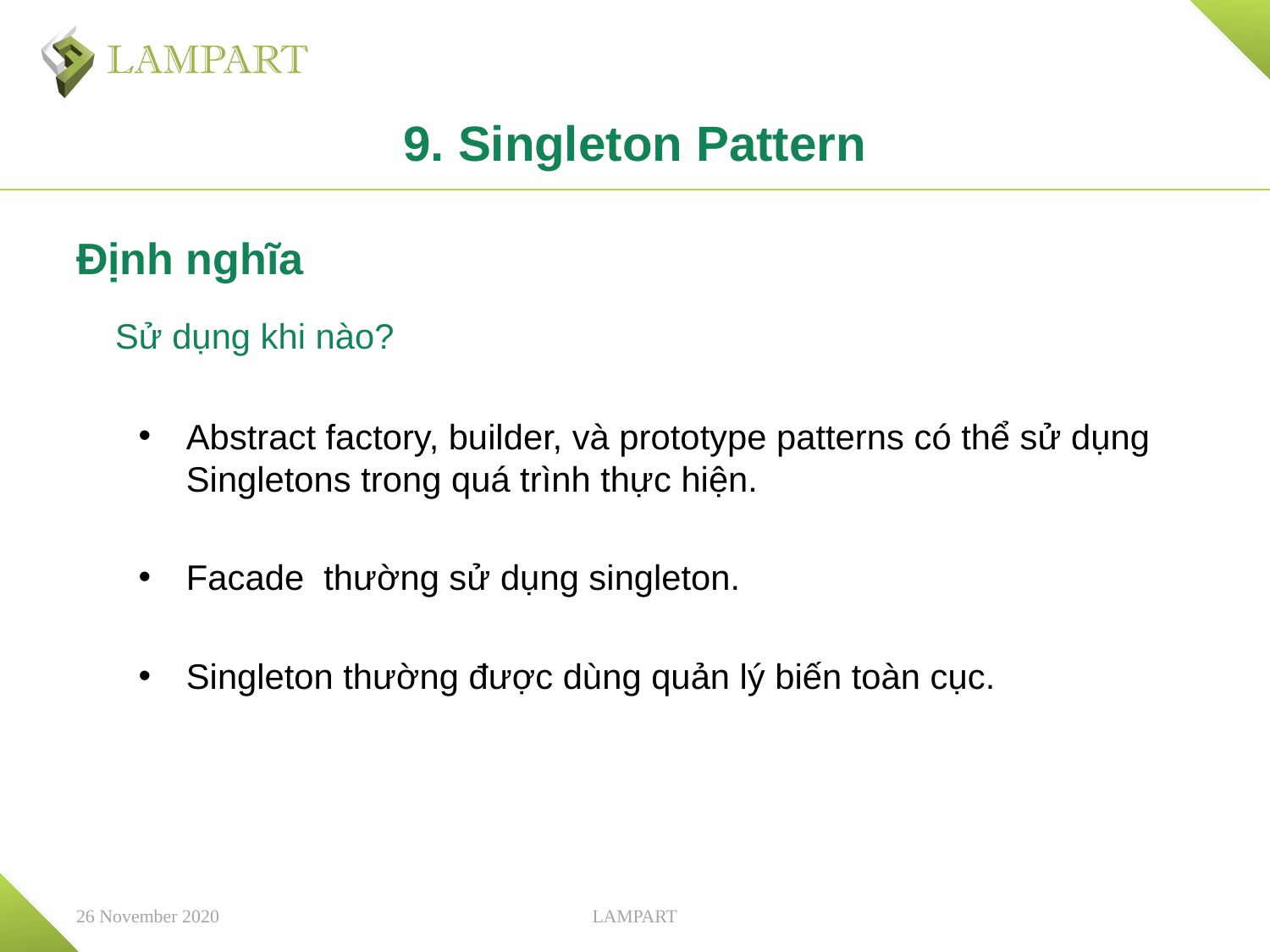

# 9. Singleton Pattern
Định nghĩa
    Sử dụng khi nào?
Abstract factory, builder, và prototype patterns có thể sử dụng Singletons trong quá trình thực hiện.

Facade  thường sử dụng singleton.

Singleton thường được dùng quản lý biến toàn cục.
26 November 2020
LAMPART
2